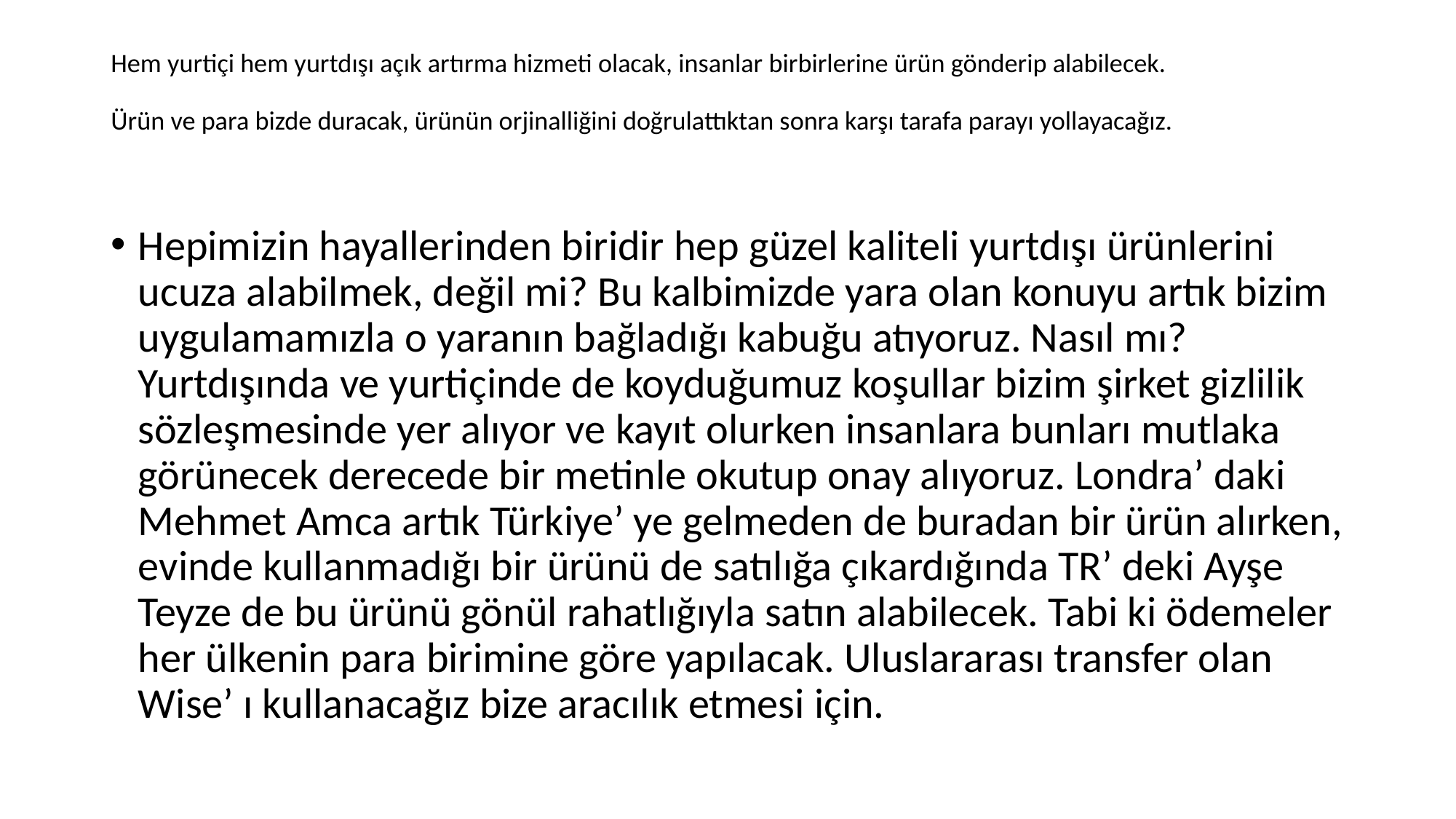

# Hem yurtiçi hem yurtdışı açık artırma hizmeti olacak, insanlar birbirlerine ürün gönderip alabilecek. Ürün ve para bizde duracak, ürünün orjinalliğini doğrulattıktan sonra karşı tarafa parayı yollayacağız.
Hepimizin hayallerinden biridir hep güzel kaliteli yurtdışı ürünlerini ucuza alabilmek, değil mi? Bu kalbimizde yara olan konuyu artık bizim uygulamamızla o yaranın bağladığı kabuğu atıyoruz. Nasıl mı? Yurtdışında ve yurtiçinde de koyduğumuz koşullar bizim şirket gizlilik sözleşmesinde yer alıyor ve kayıt olurken insanlara bunları mutlaka görünecek derecede bir metinle okutup onay alıyoruz. Londra’ daki Mehmet Amca artık Türkiye’ ye gelmeden de buradan bir ürün alırken, evinde kullanmadığı bir ürünü de satılığa çıkardığında TR’ deki Ayşe Teyze de bu ürünü gönül rahatlığıyla satın alabilecek. Tabi ki ödemeler her ülkenin para birimine göre yapılacak. Uluslararası transfer olan Wise’ ı kullanacağız bize aracılık etmesi için.